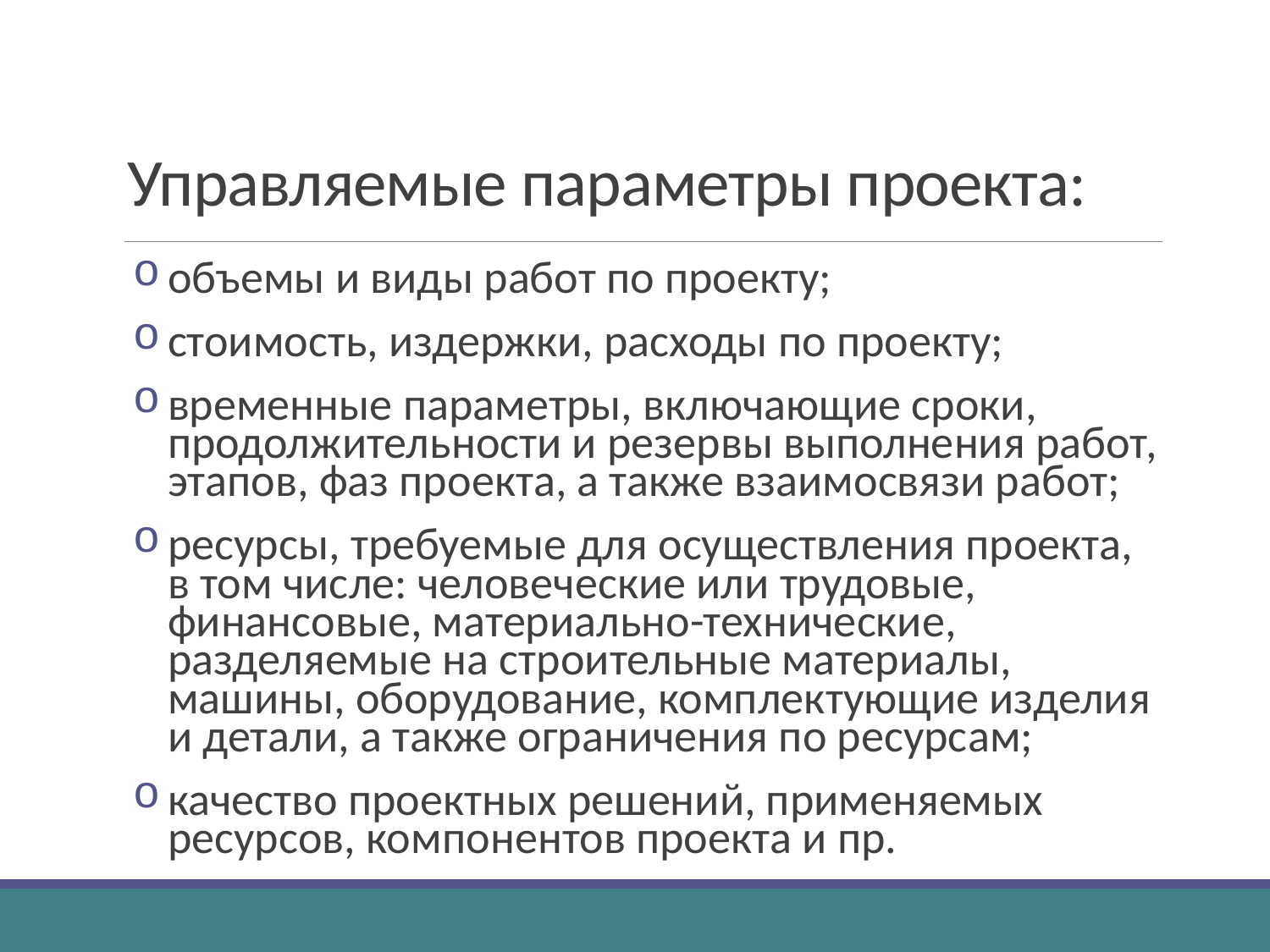

# Управляемые параметры проекта:
объемы и виды работ по проекту;
стоимость, издержки, расходы по проекту;
временные параметры, включающие сроки, продолжитель­ности и резервы выполнения работ, этапов, фаз проекта, а также взаимосвязи работ;
ресурсы, требуемые для осуществления проекта, в том чис­ле: человеческие или трудовые, финансовые, материально-технические, разделяемые на строительные материалы, машины, оборудование, комплектующие изделия и дета­ли, а также ограничения по ресурсам;
качество проектных решений, применяемых ресурсов, ком­понентов проекта и пр.